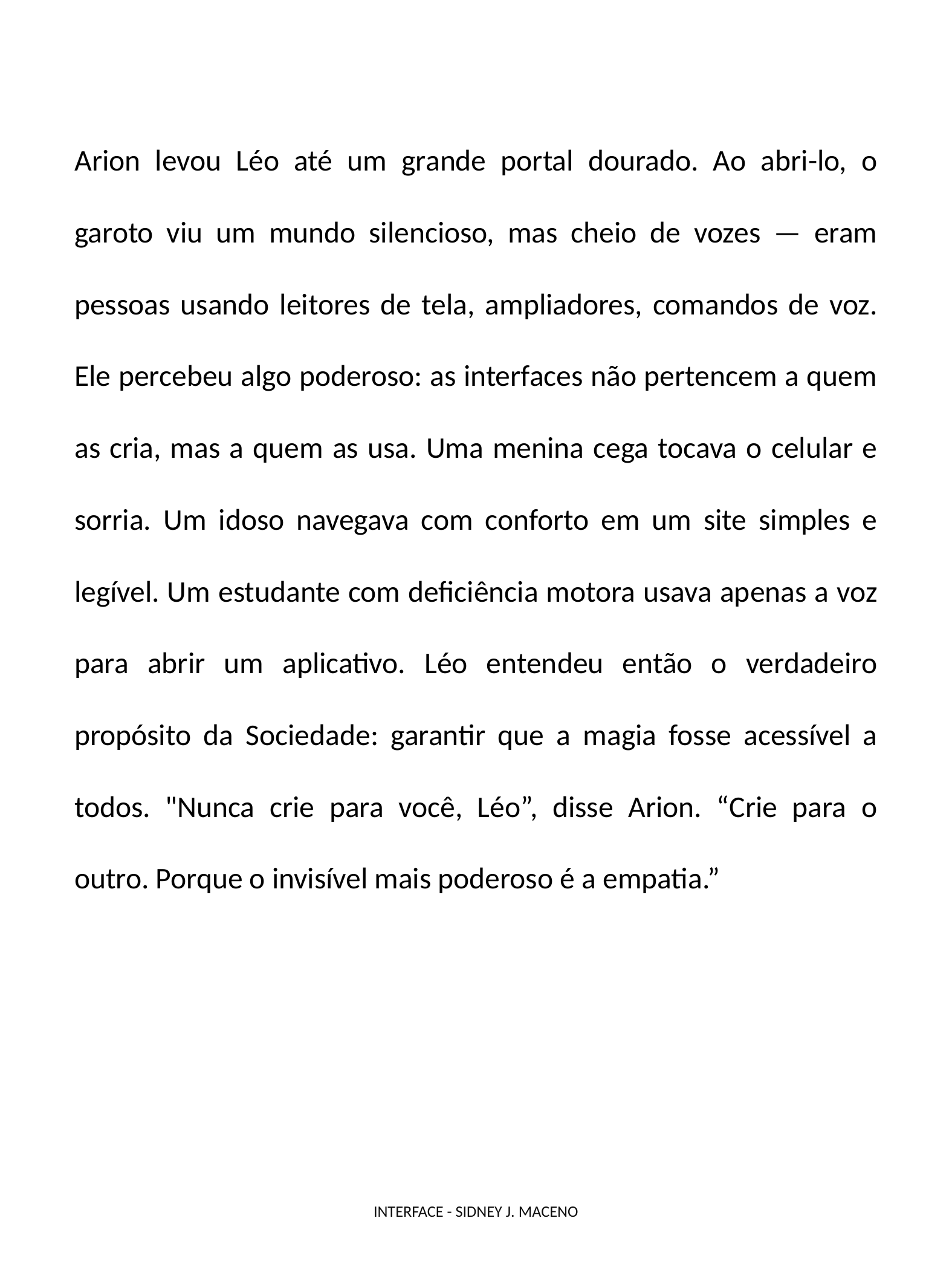

Arion levou Léo até um grande portal dourado. Ao abri-lo, o garoto viu um mundo silencioso, mas cheio de vozes — eram pessoas usando leitores de tela, ampliadores, comandos de voz. Ele percebeu algo poderoso: as interfaces não pertencem a quem as cria, mas a quem as usa. Uma menina cega tocava o celular e sorria. Um idoso navegava com conforto em um site simples e legível. Um estudante com deficiência motora usava apenas a voz para abrir um aplicativo. Léo entendeu então o verdadeiro propósito da Sociedade: garantir que a magia fosse acessível a todos. "Nunca crie para você, Léo”, disse Arion. “Crie para o outro. Porque o invisível mais poderoso é a empatia.”
INTERFACE - SIDNEY J. MACENO